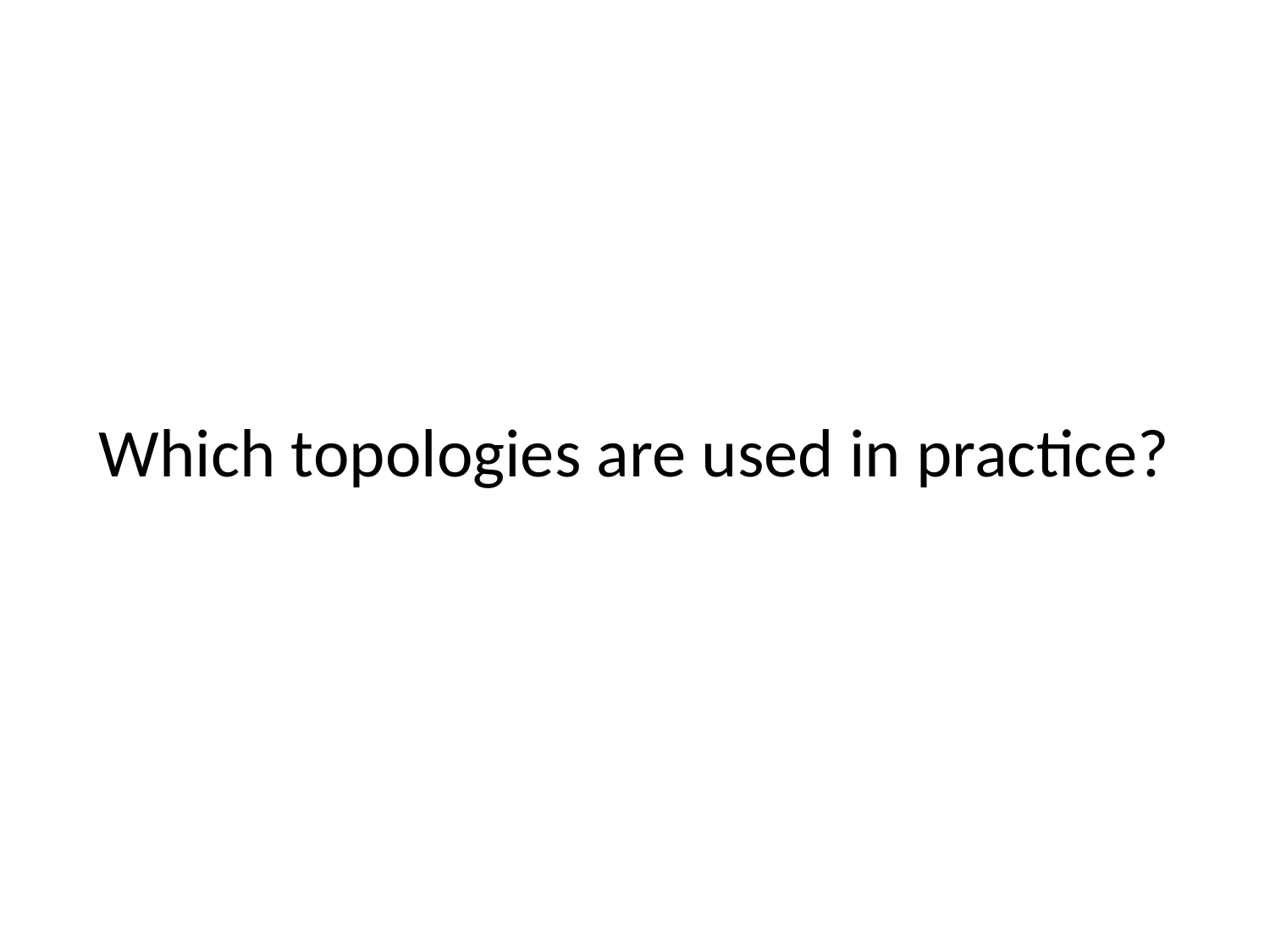

# Which topologies are used in practice?